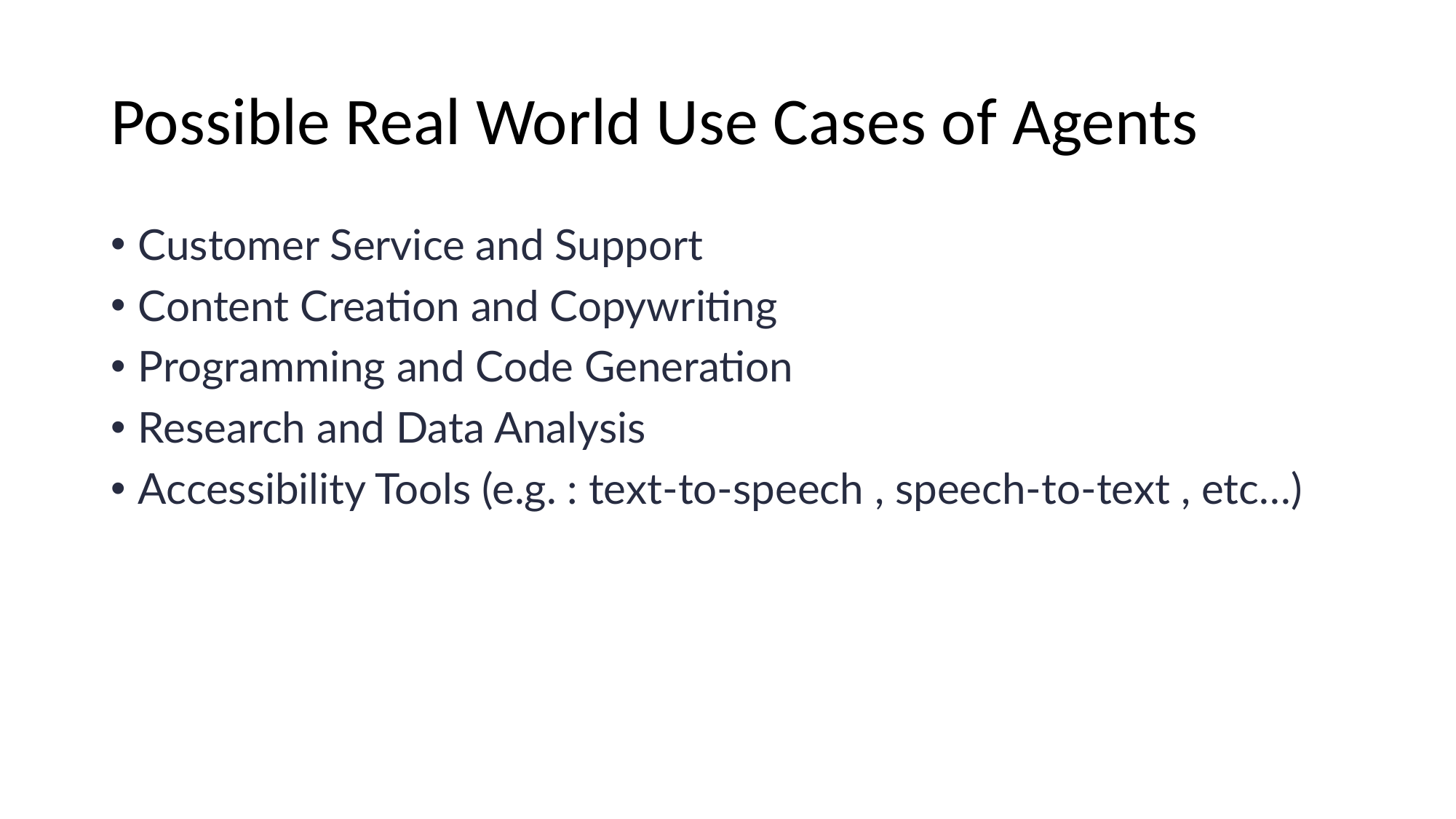

# Possible Real World Use Cases of Agents
Customer Service and Support
Content Creation and Copywriting
Programming and Code Generation
Research and Data Analysis
Accessibility Tools (e.g. : text-to-speech , speech-to-text , etc…)